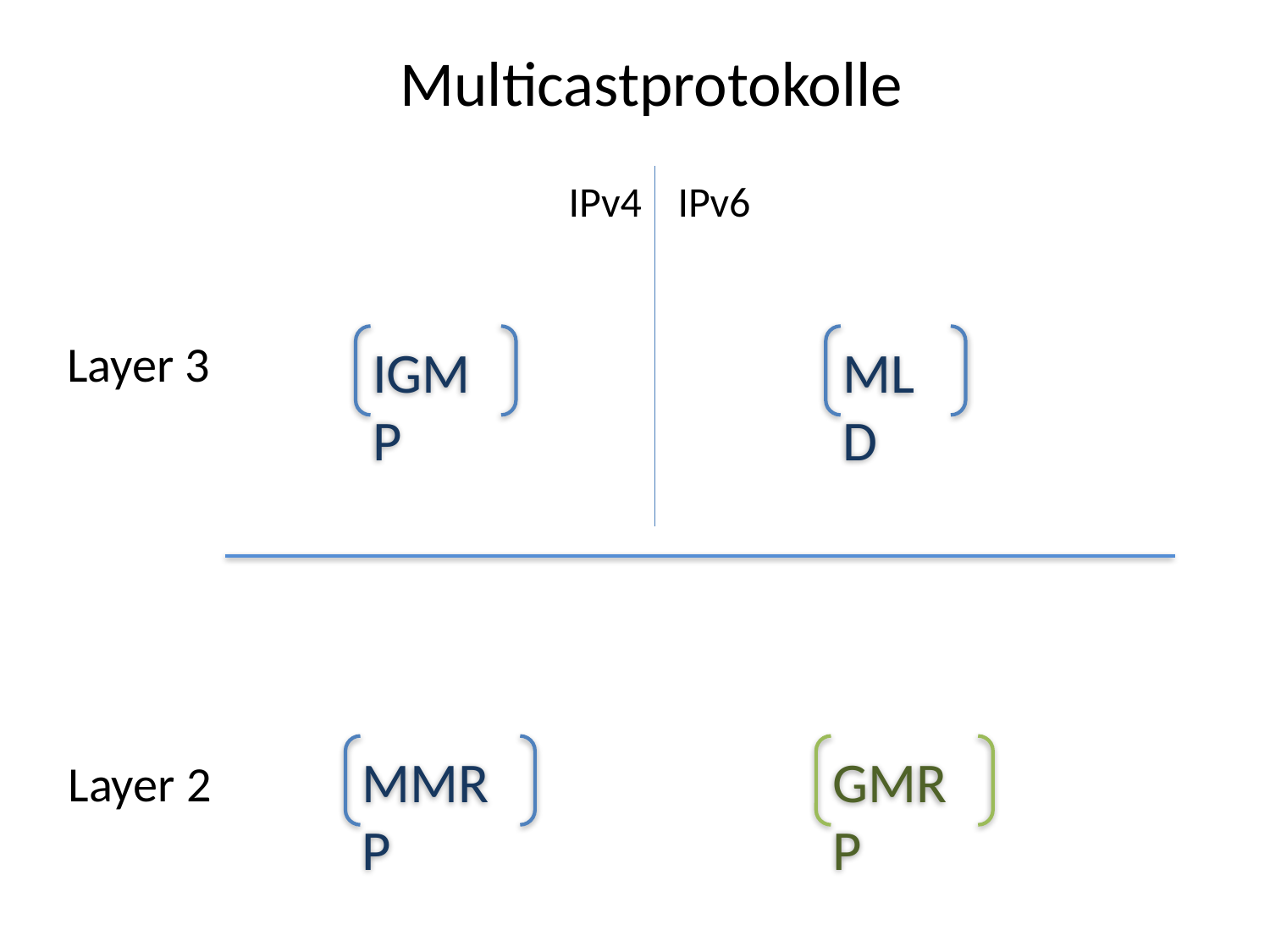

Multicastprotokolle
IPv4
IPv6
Layer 3
IGMP
MLD
MMRP
GMRP
Layer 2